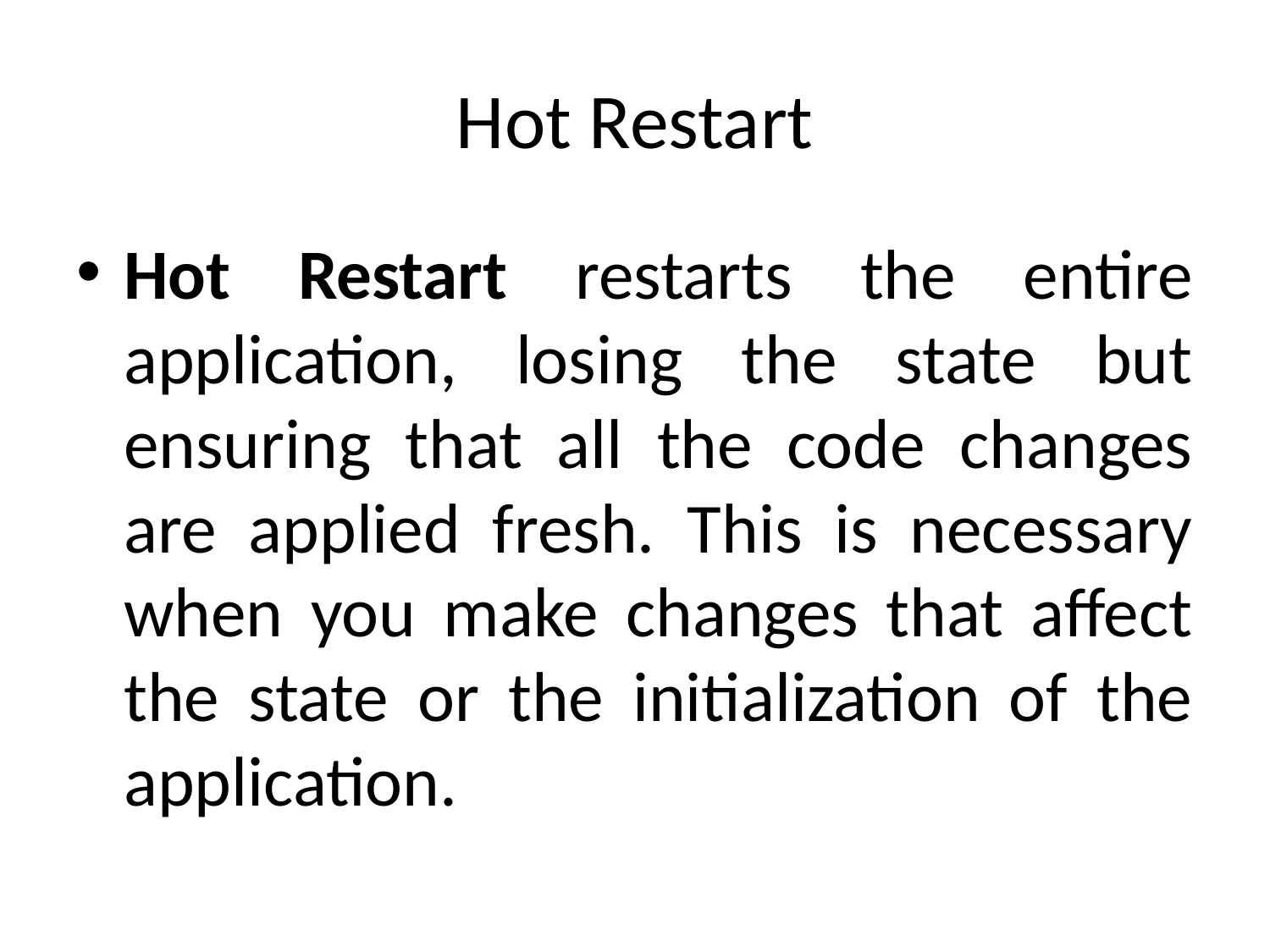

# Hot Restart
Hot Restart restarts the entire application, losing the state but ensuring that all the code changes are applied fresh. This is necessary when you make changes that affect the state or the initialization of the application.